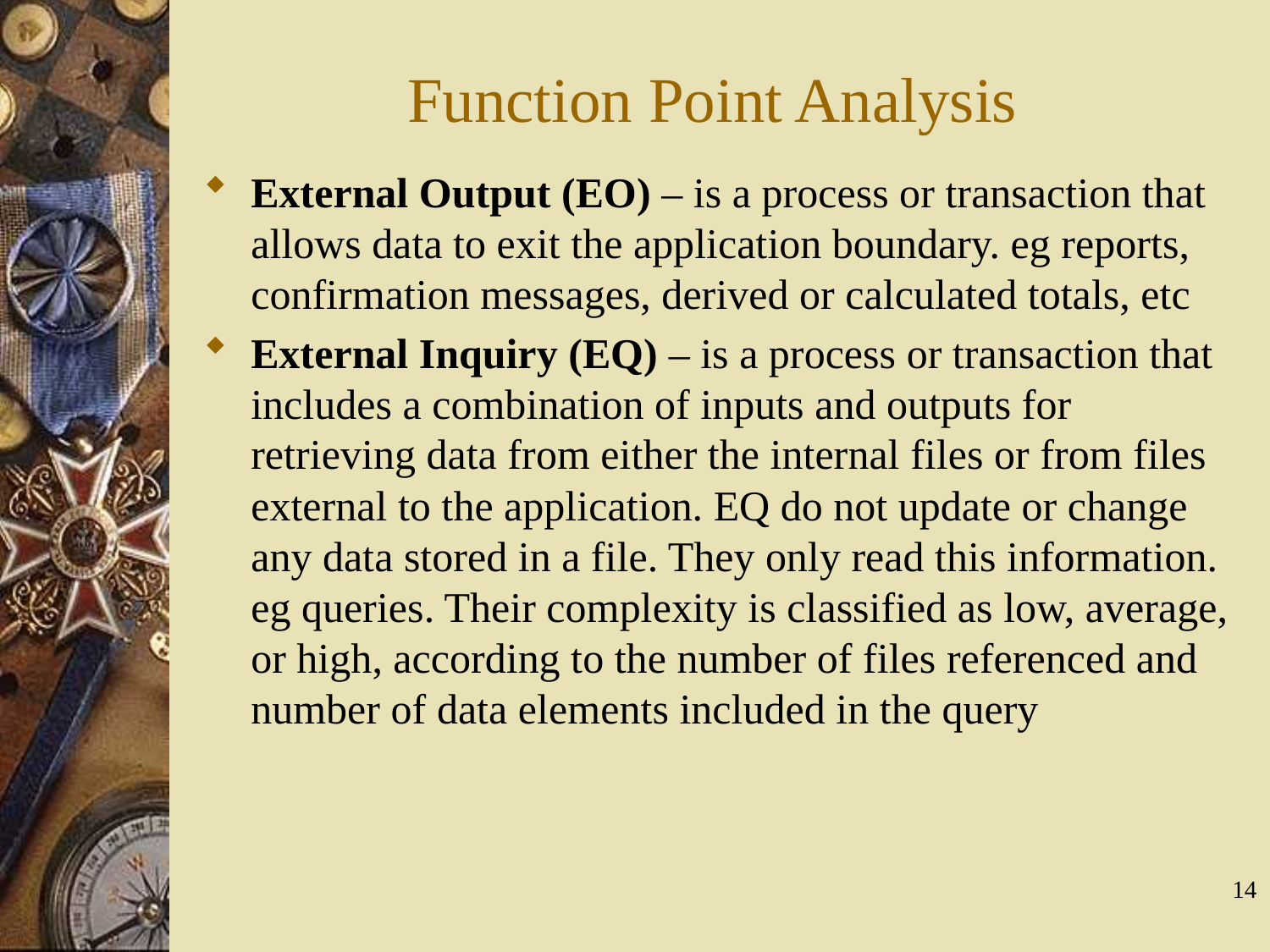

# Function Point Analysis
External Output (EO) – is a process or transaction that allows data to exit the application boundary. eg reports, confirmation messages, derived or calculated totals, etc
External Inquiry (EQ) – is a process or transaction that includes a combination of inputs and outputs for retrieving data from either the internal files or from files external to the application. EQ do not update or change any data stored in a file. They only read this information. eg queries. Their complexity is classified as low, average, or high, according to the number of files referenced and number of data elements included in the query

14